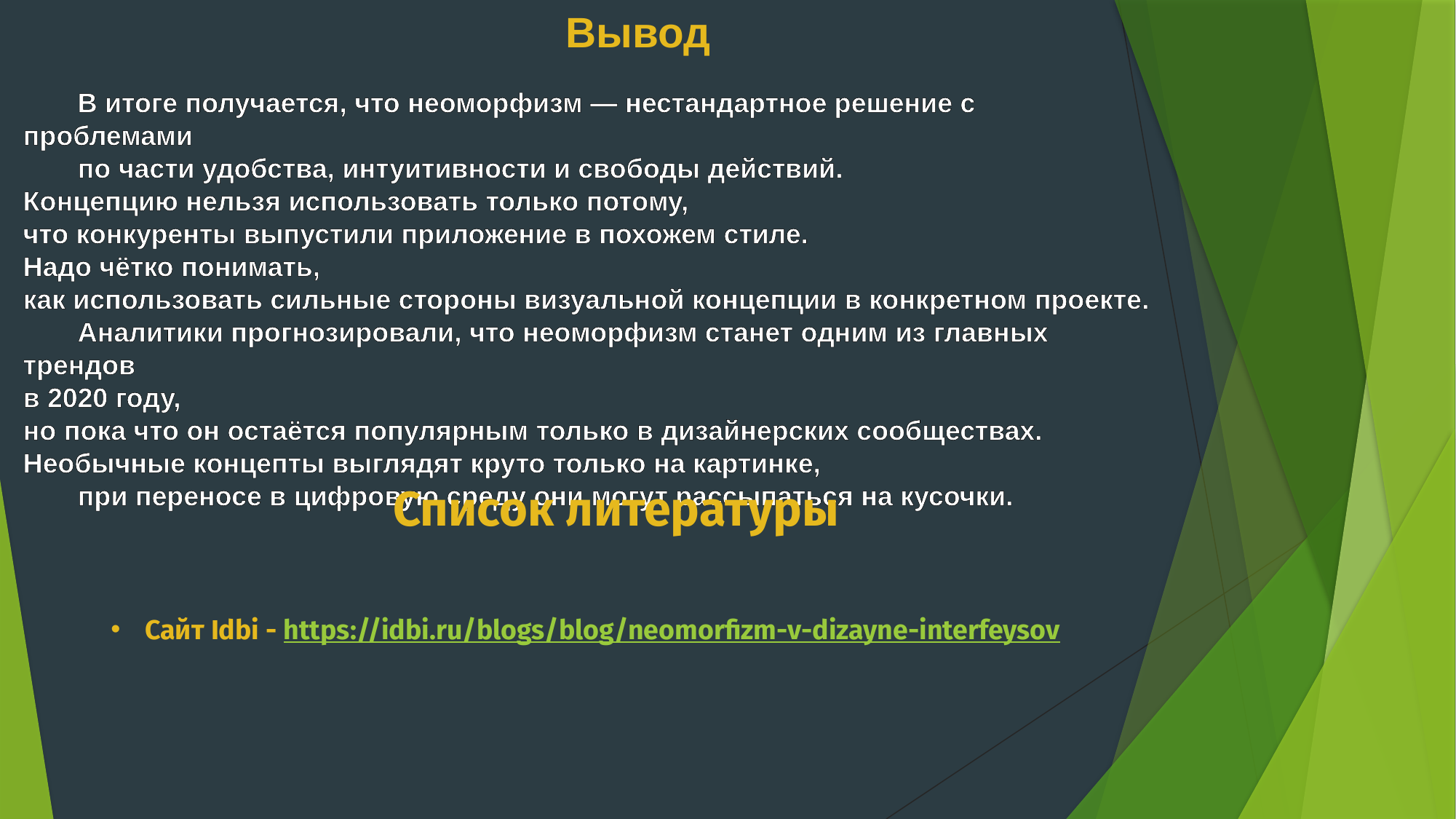

Вывод
В итоге получается, что неоморфизм — нестандартное решение с проблемами
по части удобства, интуитивности и свободы действий.
Концепцию нельзя использовать только потому,
что конкуренты выпустили приложение в похожем стиле.
Надо чётко понимать,
как использовать сильные стороны визуальной концепции в конкретном проекте.
Аналитики прогнозировали, что неоморфизм станет одним из главных трендов
в 2020 году,
но пока что он остаётся популярным только в дизайнерских сообществах.
Необычные концепты выглядят круто только на картинке,
при переносе в цифровую среду они могут рассыпаться на кусочки.
Список литературы
Сайт Idbi - https://idbi.ru/blogs/blog/neomorfizm-v-dizayne-interfeysov